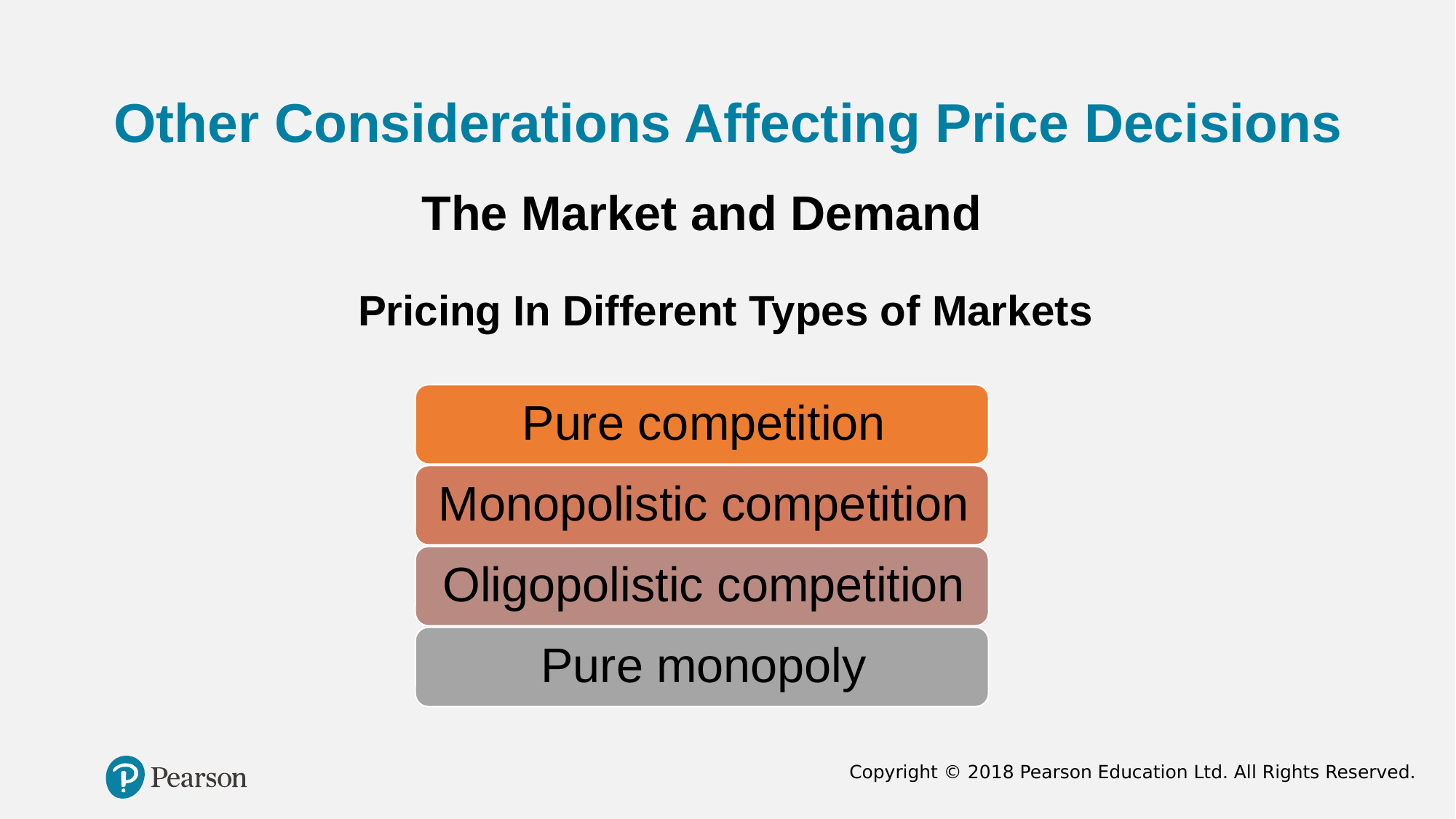

# Other Considerations Affecting Price Decisions
The Market and Demand

Pricing In Different Types of Markets
Pure competition
Monopolistic competition
Oligopolistic competition
Pure monopoly